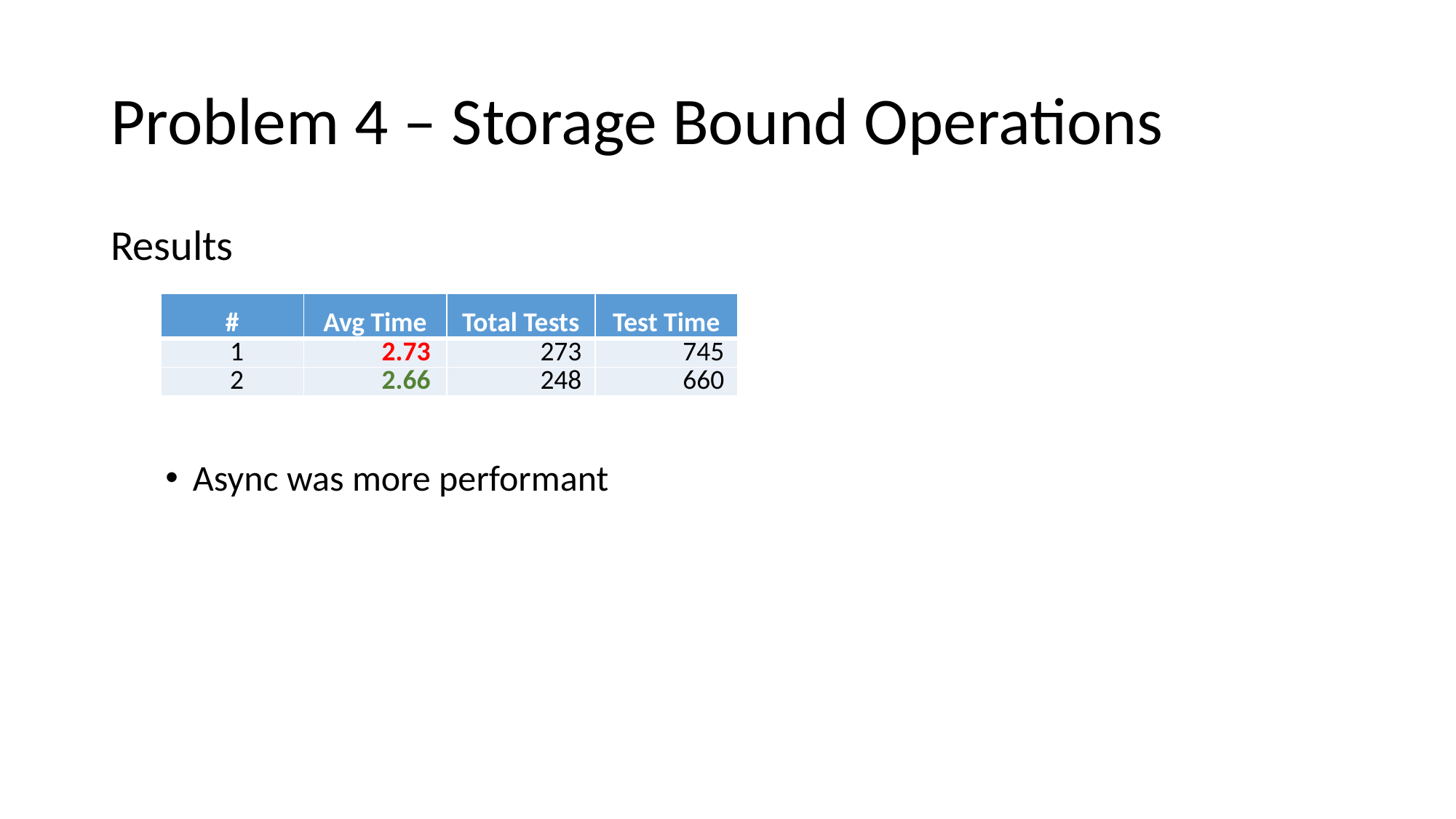

# Problem 4 – Storage Bound Operations
Results

Async was more performant
| # | Avg Time | Total Tests | Test Time |
| --- | --- | --- | --- |
| 1 | 2.73 | 273 | 745 |
| 2 | 2.66 | 248 | 660 |